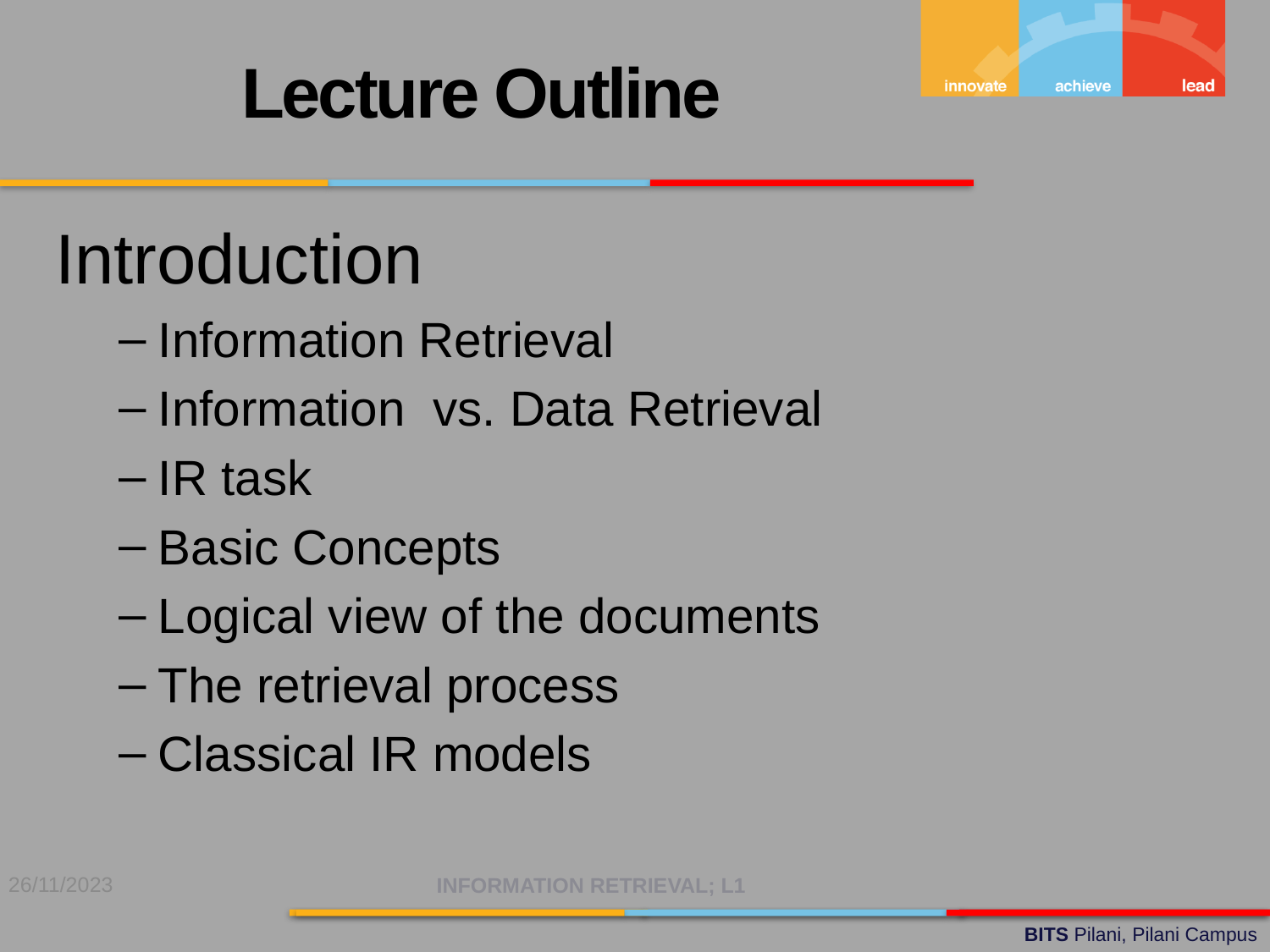

Lecture Outline
Introduction
Information Retrieval
Information  vs. Data Retrieval
IR task
Basic Concepts
Logical view of the documents
The retrieval process
Classical IR models

26/11/2023
INFORMATION RETRIEVAL; L1